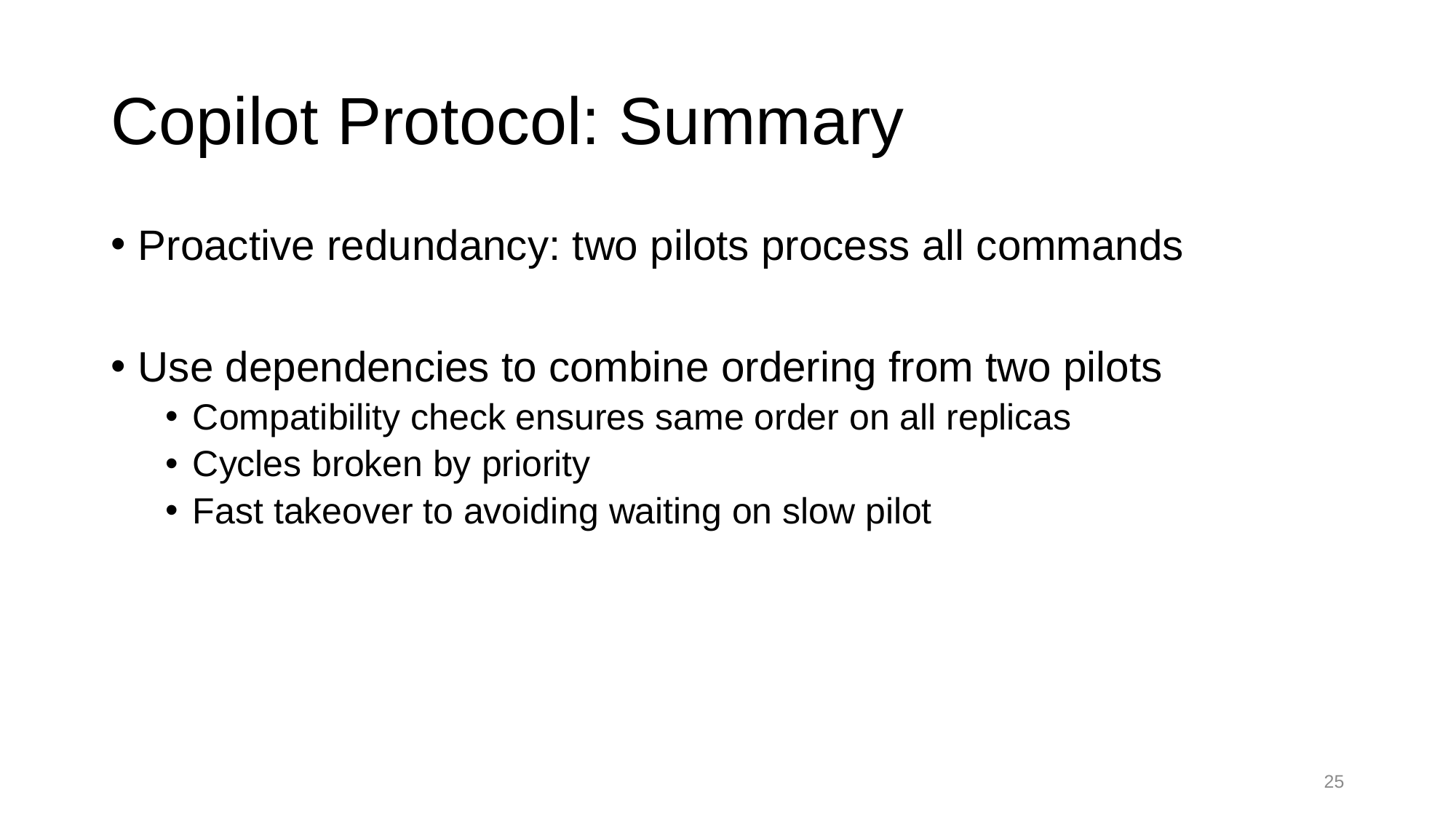

# Copilot Protocol: Summary
Proactive redundancy: two pilots process all commands

Use dependencies to combine ordering from two pilots
Compatibility check ensures same order on all replicas
Cycles broken by priority
Fast takeover to avoiding waiting on slow pilot

25